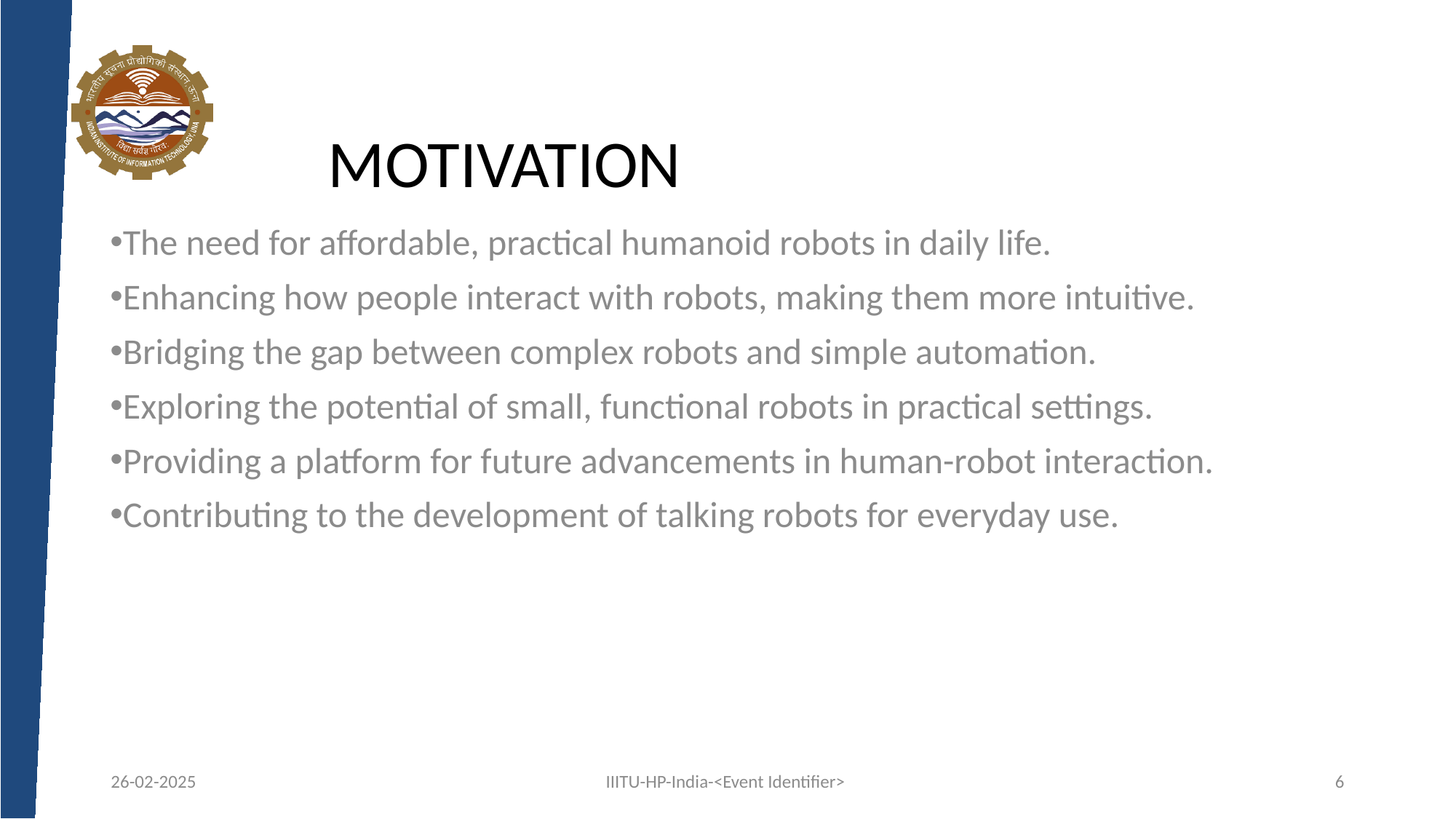

# MOTIVATION
The need for affordable, practical humanoid robots in daily life.
Enhancing how people interact with robots, making them more intuitive.
Bridging the gap between complex robots and simple automation.
Exploring the potential of small, functional robots in practical settings.
Providing a platform for future advancements in human-robot interaction.
Contributing to the development of talking robots for everyday use.

26-02-2025
IIITU-HP-India-<Event Identifier>
6